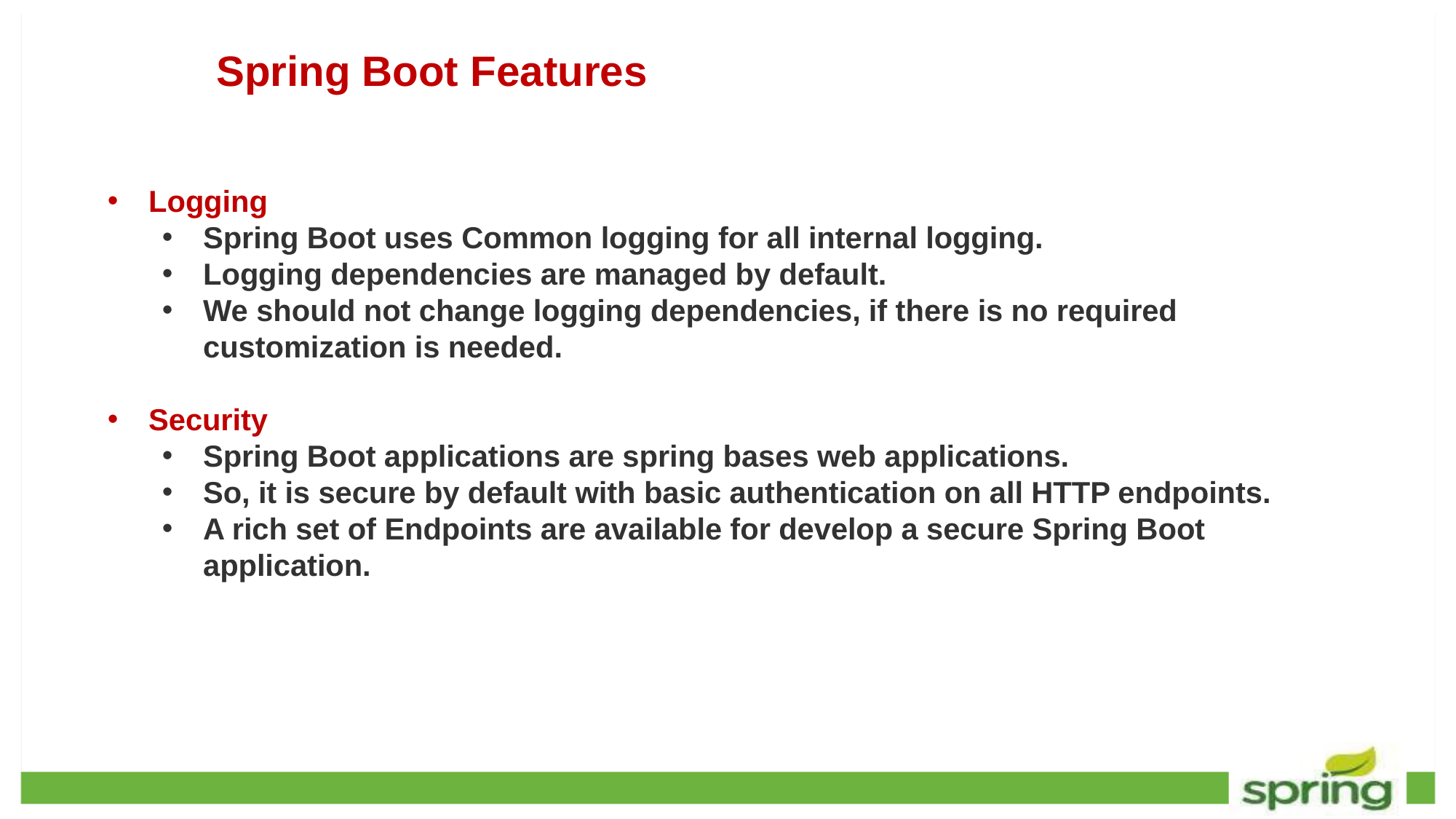

# Spring Boot Features
Logging
Spring Boot uses Common logging for all internal logging.
Logging dependencies are managed by default.
We should not change logging dependencies, if there is no required customization is needed.

Security
Spring Boot applications are spring bases web applications.
So, it is secure by default with basic authentication on all HTTP endpoints.
A rich set of Endpoints are available for develop a secure Spring Boot application.